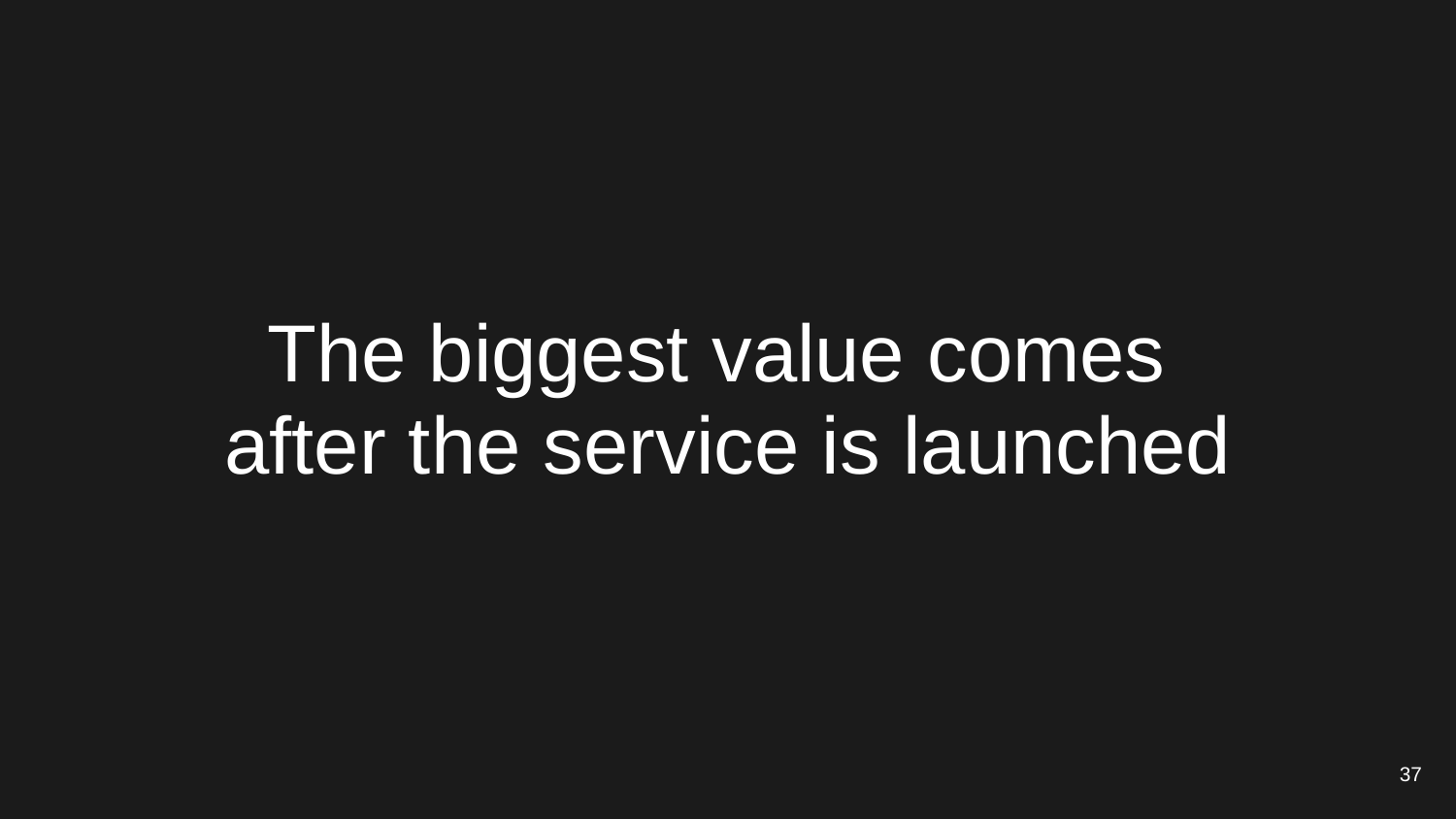

# The biggest value comes after the service is launched
37